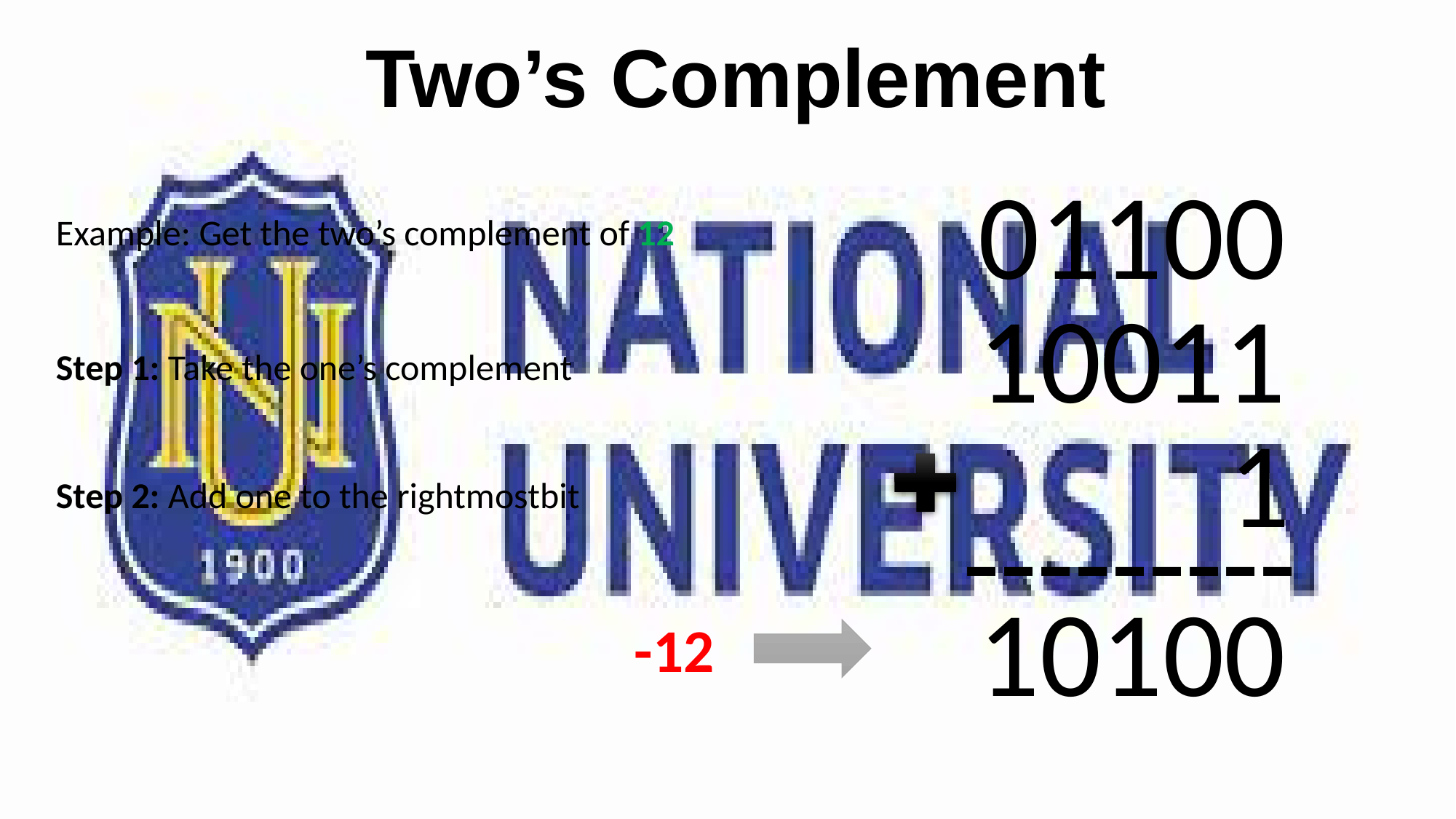

# Two’s Complement
01100
Example: Get the two’s complement of 12
10011
Step 1: Take the one’s complement
1

Step 2: Add one to the rightmostbit
---------
10100
-12